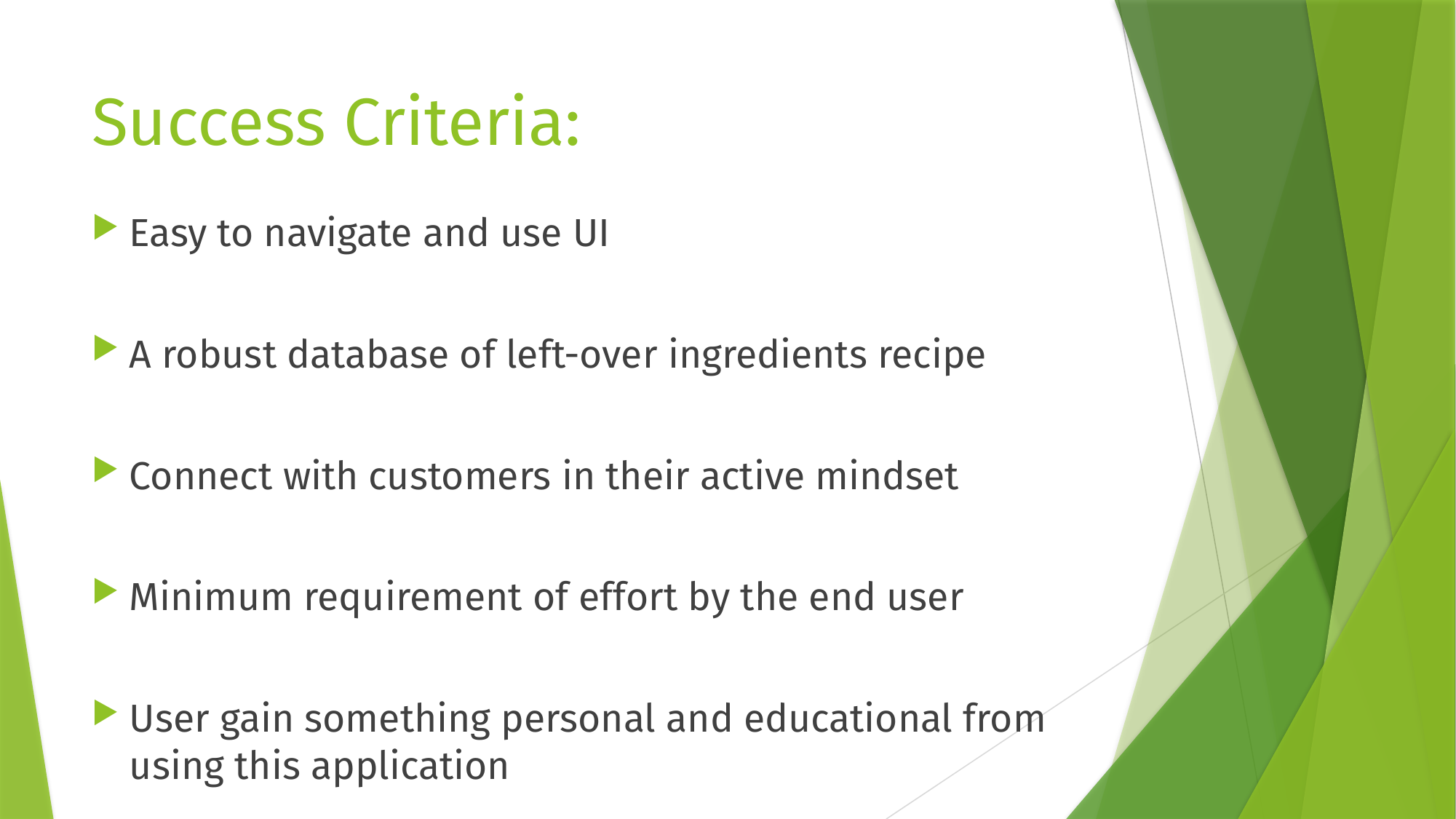

# Success Criteria:
Easy to navigate and use UI

A robust database of left-over ingredients recipe

Connect with customers in their active mindset

Minimum requirement of effort by the end user

User gain something personal and educational from using this application